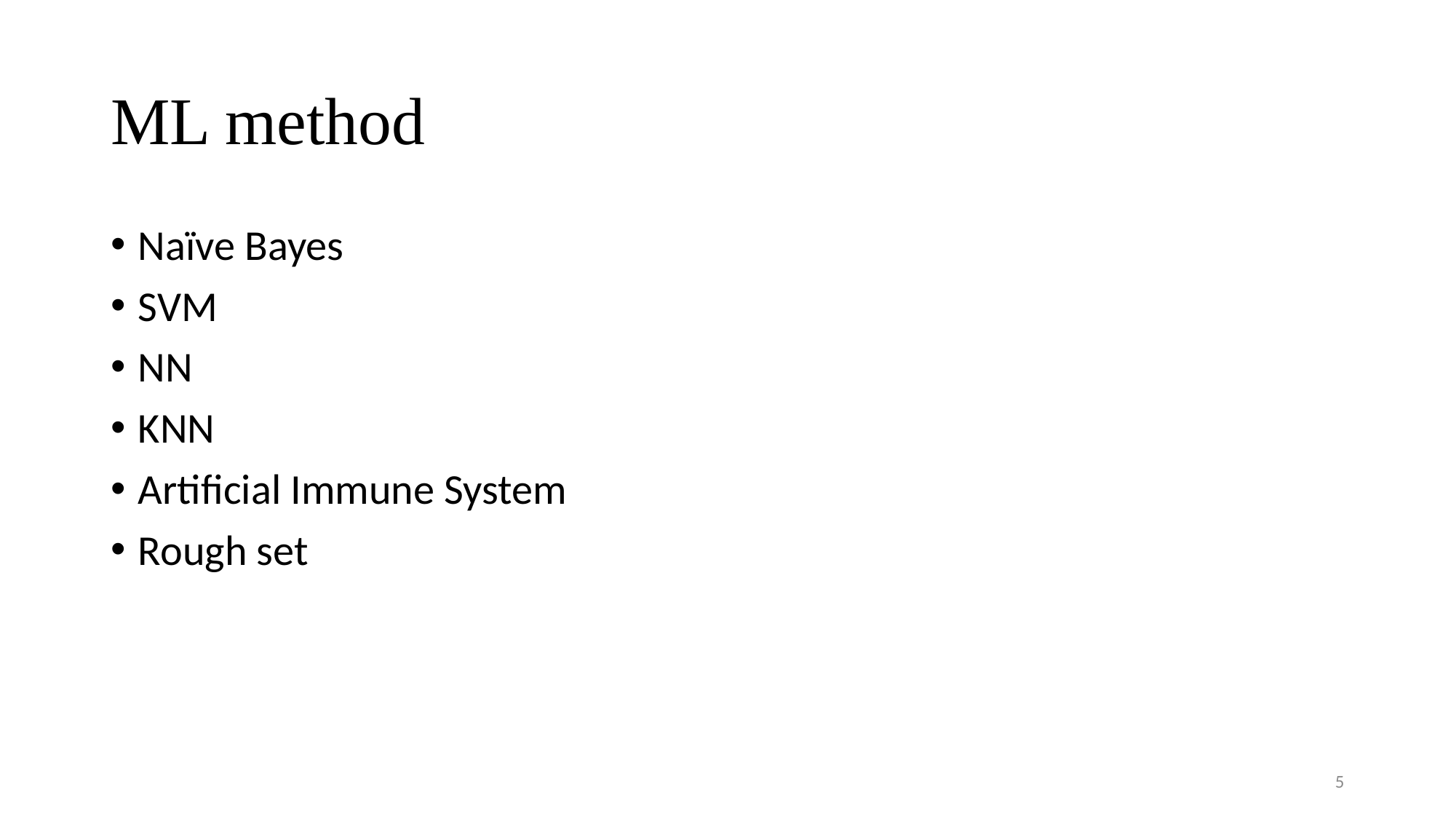

# ML method
Naïve Bayes
SVM
NN
KNN
Artificial Immune System
Rough set
5